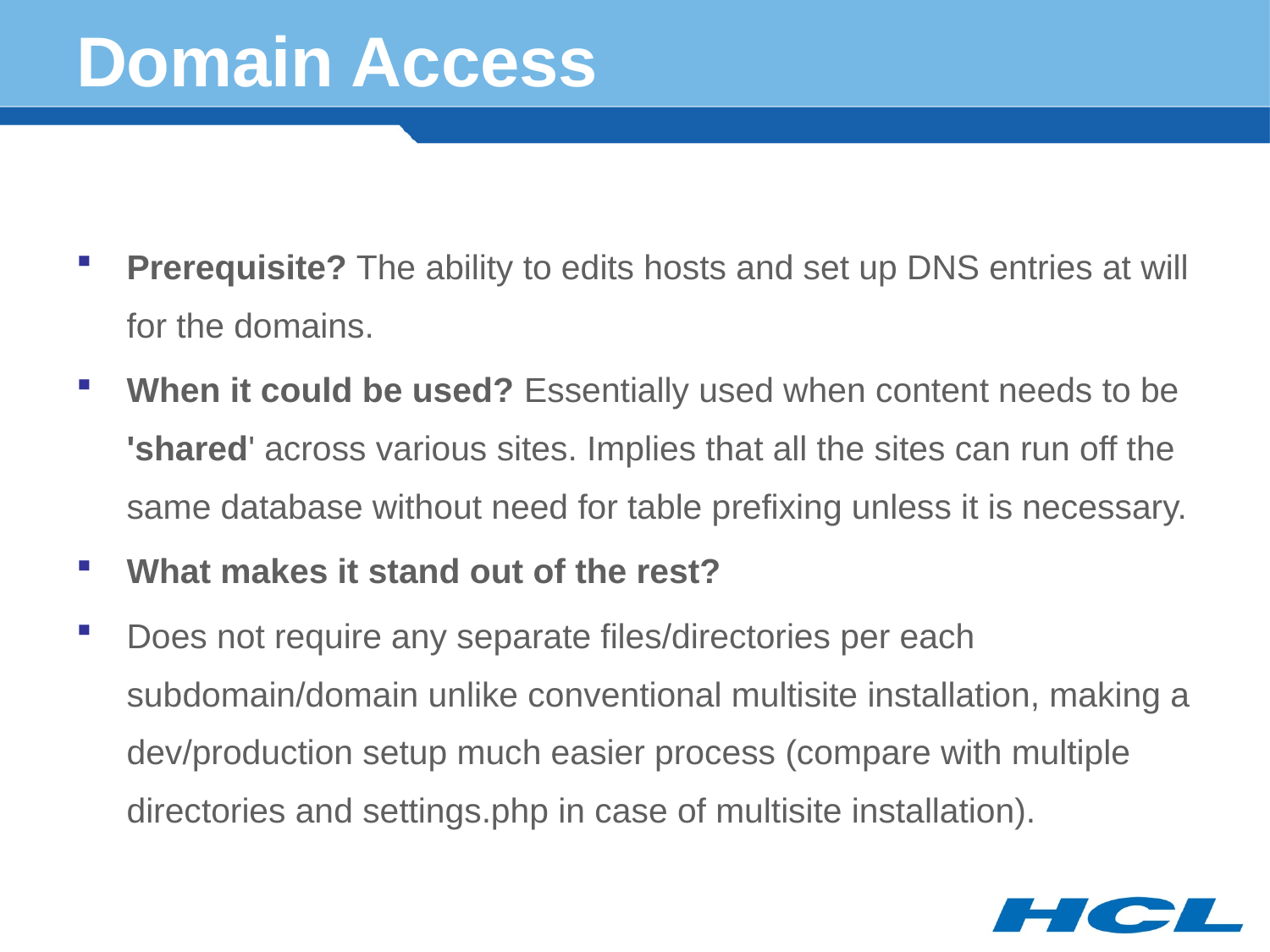

# Domain Access
Prerequisite? The ability to edits hosts and set up DNS entries at will for the domains.
When it could be used? Essentially used when content needs to be 'shared' across various sites. Implies that all the sites can run off the same database without need for table prefixing unless it is necessary.
What makes it stand out of the rest?
Does not require any separate files/directories per each subdomain/domain unlike conventional multisite installation, making a dev/production setup much easier process (compare with multiple directories and settings.php in case of multisite installation).